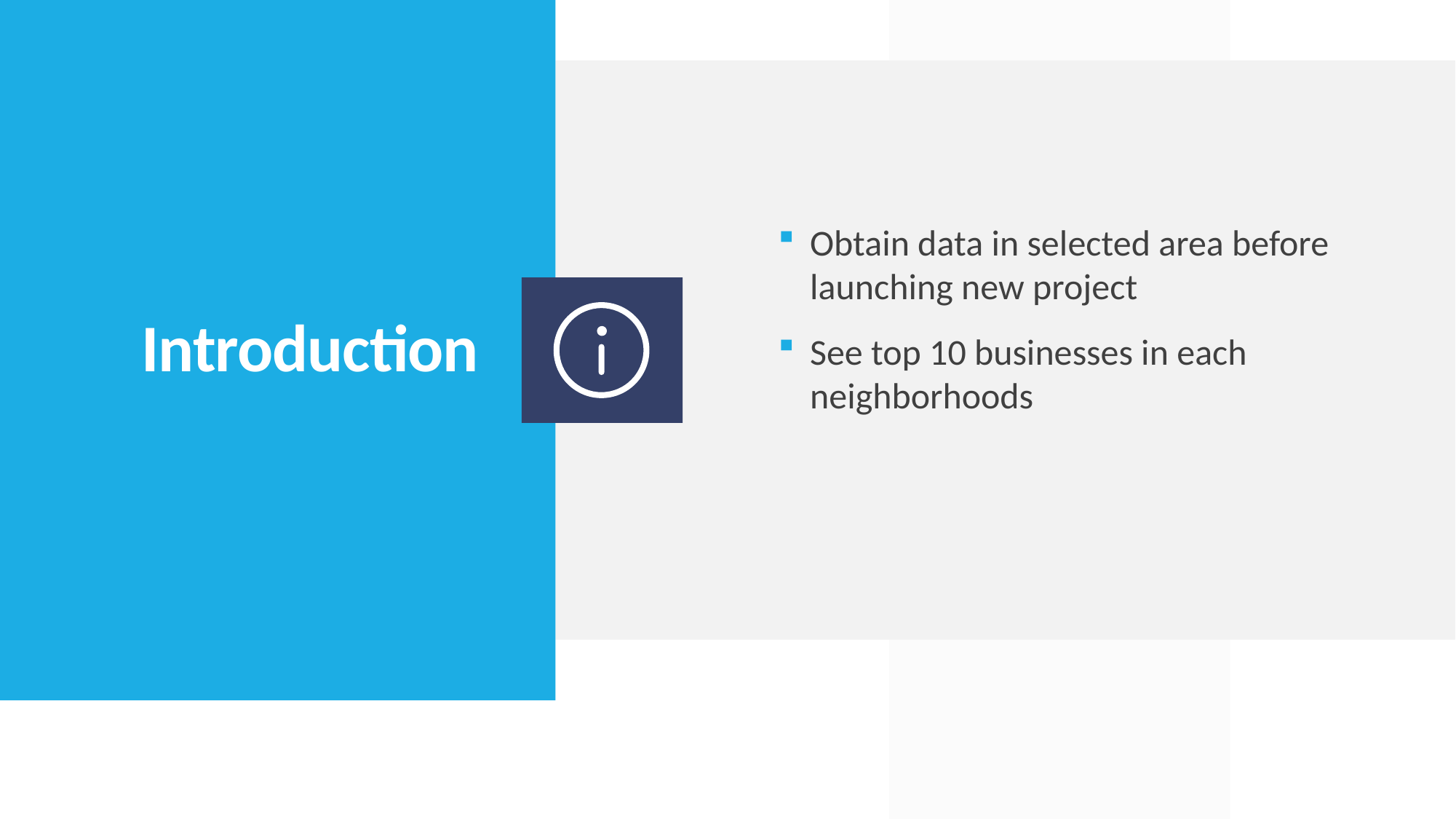

Obtain data in selected area before launching new project
See top 10 businesses in each neighborhoods

# Introduction